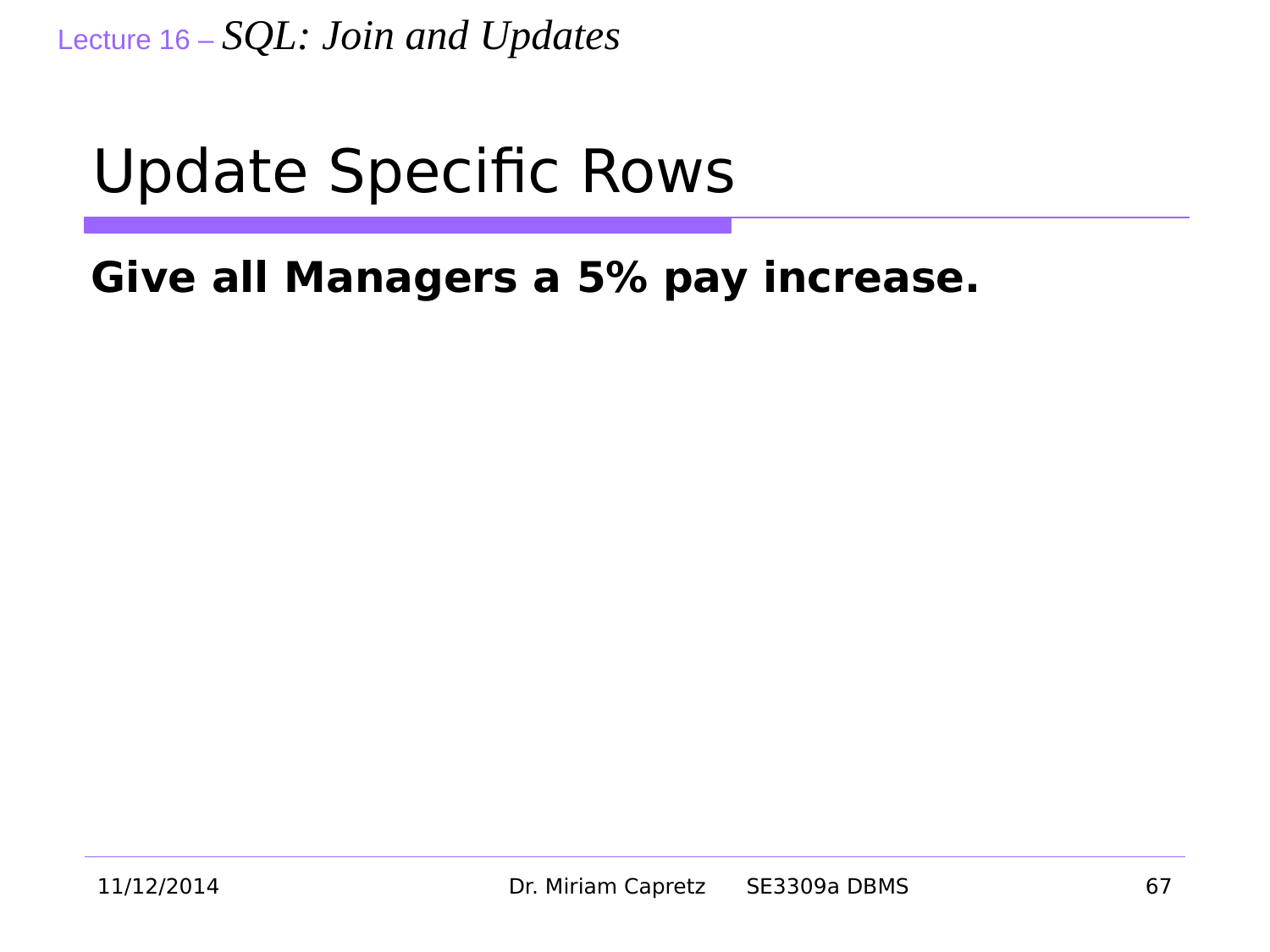

# Update Specific Rows
Give all Managers a 5% pay increase.

11/12/2014
Dr. Miriam Capretz      SE3309a DBMS
67